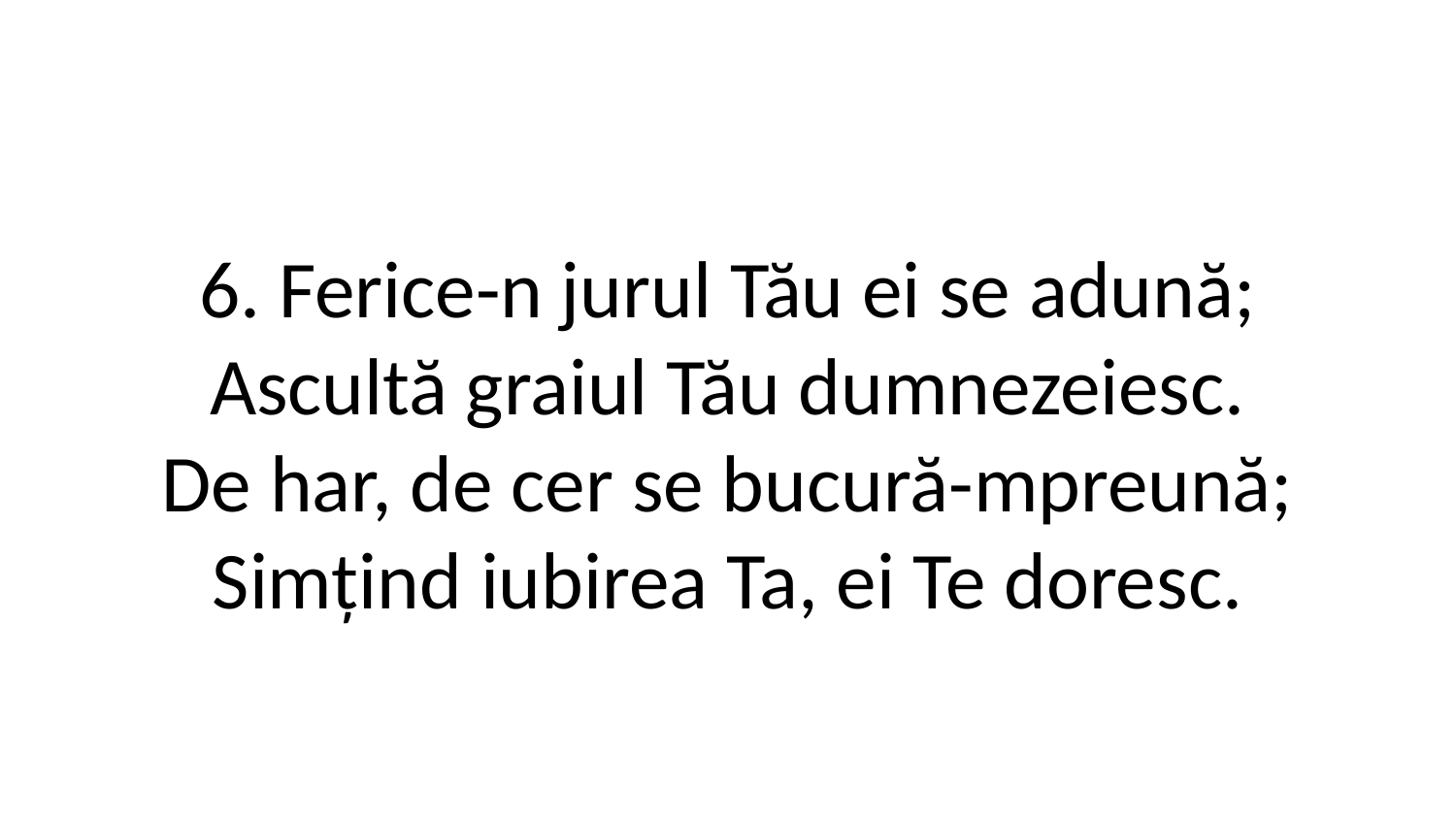

6. Ferice-n jurul Tău ei se adună;
Ascultă graiul Tău dumnezeiesc.
De har, de cer se bucură-mpreună;
Simțind iubirea Ta, ei Te doresc.